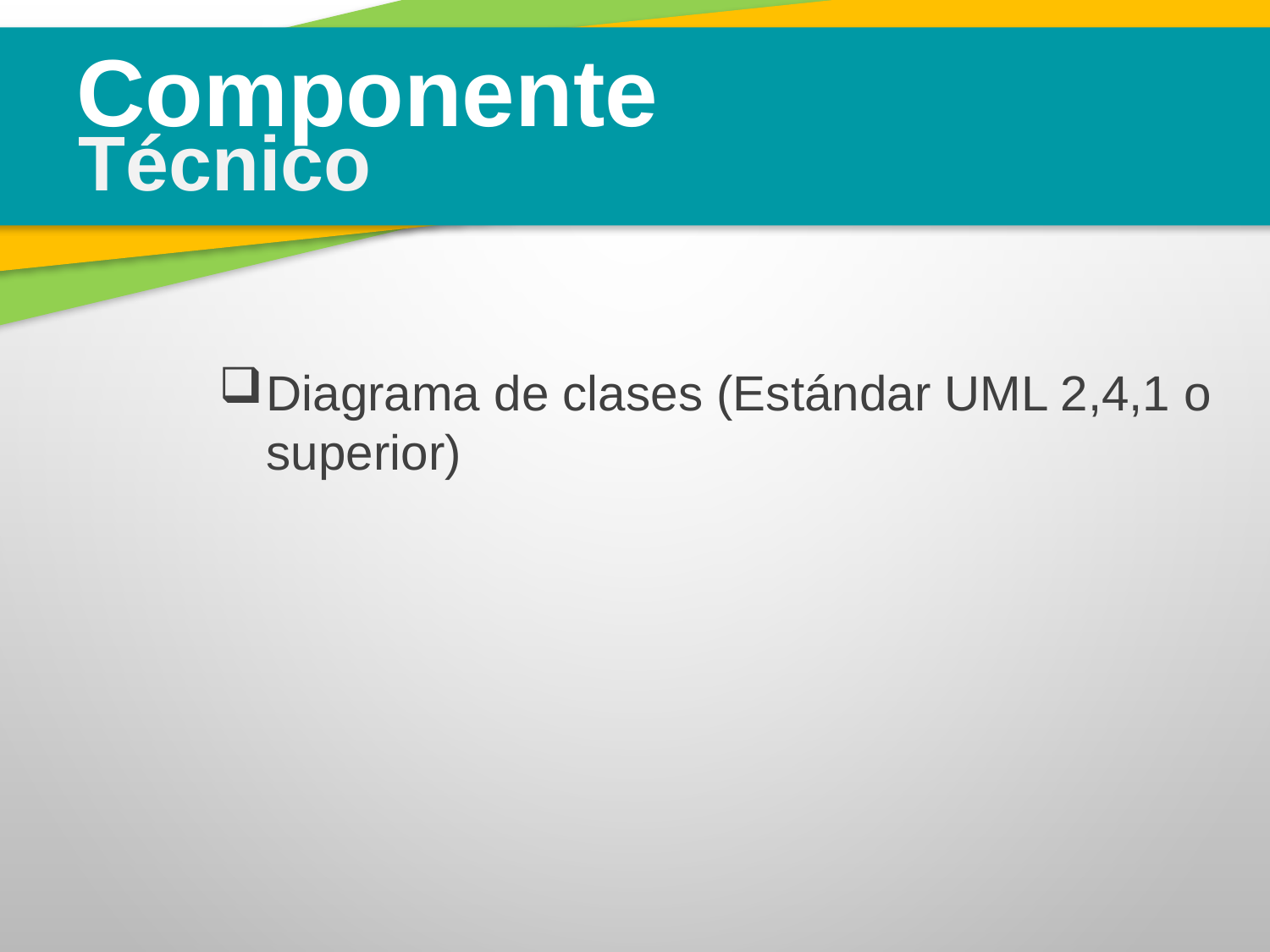

Componente
Técnico
Diagrama de clases (Estándar UML 2,4,1 o superior)